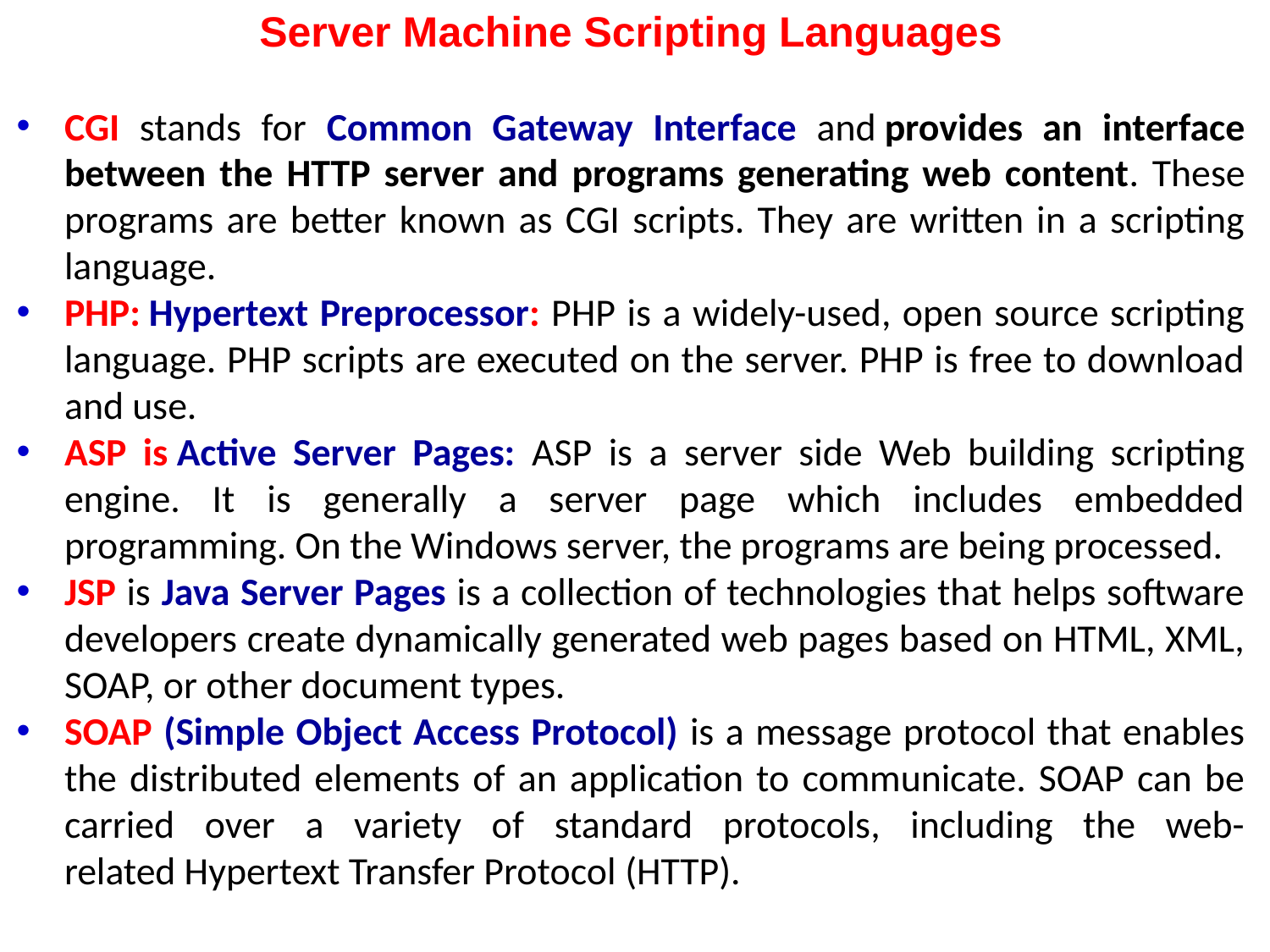

Server Machine Scripting Languages

CGI stands for Common Gateway Interface and provides an interface between the HTTP server and programs generating web content. These programs are better known as CGI scripts. They are written in a scripting language.
PHP: Hypertext Preprocessor: PHP is a widely-used, open source scripting language. PHP scripts are executed on the server. PHP is free to download and use.
ASP is Active Server Pages: ASP is a server side Web building scripting engine. It is generally a server page which includes embedded programming. On the Windows server, the programs are being processed.
JSP is Java Server Pages is a collection of technologies that helps software developers create dynamically generated web pages based on HTML, XML, SOAP, or other document types.
SOAP (Simple Object Access Protocol) is a message protocol that enables the distributed elements of an application to communicate. SOAP can be carried over a variety of standard protocols, including the web-related Hypertext Transfer Protocol (HTTP).